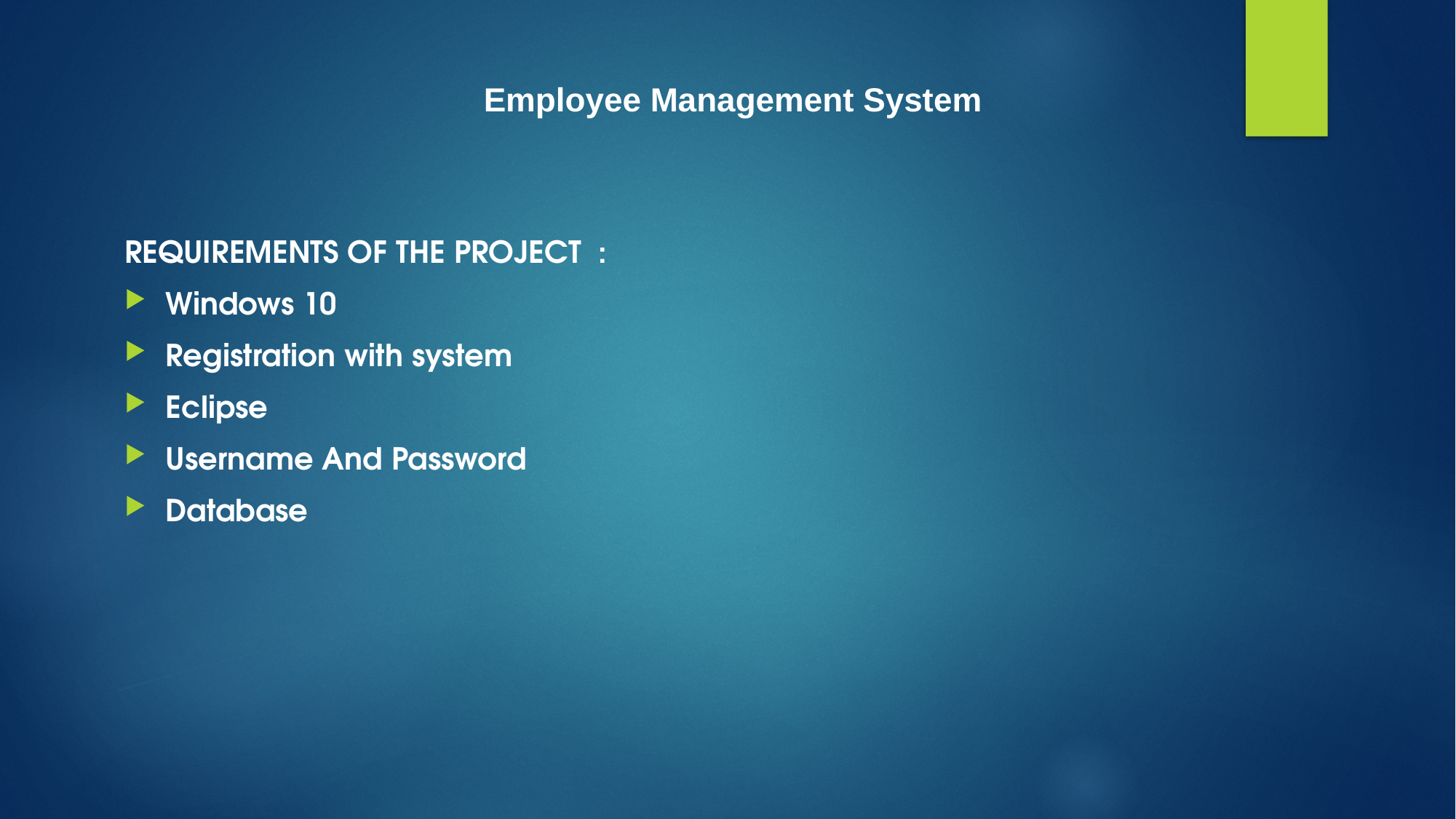

Employee Management System

REQUIREMENTS OF THE PROJECT  :
Windows 10
Registration with system
Eclipse
Username And Password
Database